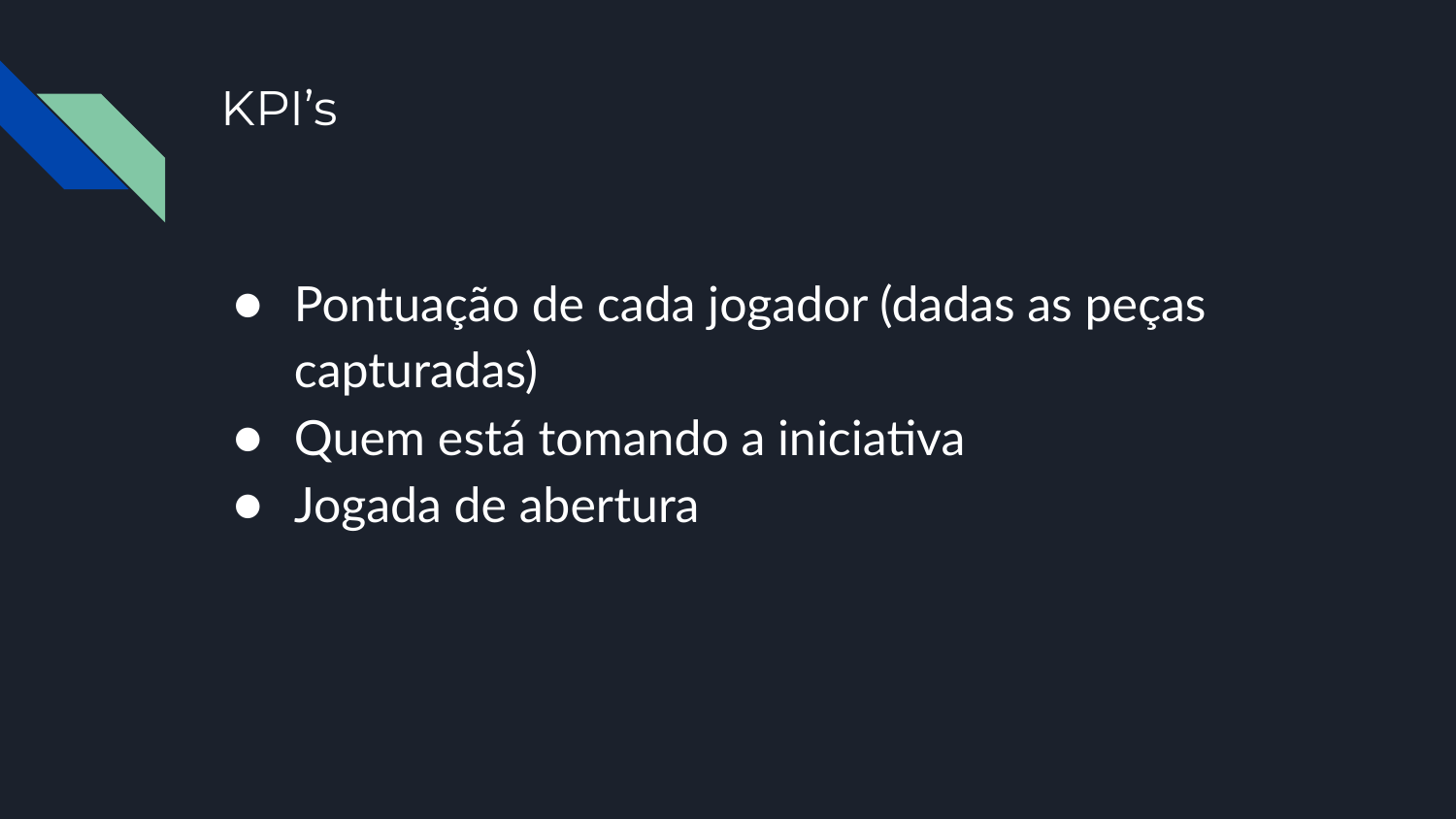

# KPI’s
Pontuação de cada jogador (dadas as peças capturadas)
Quem está tomando a iniciativa
Jogada de abertura